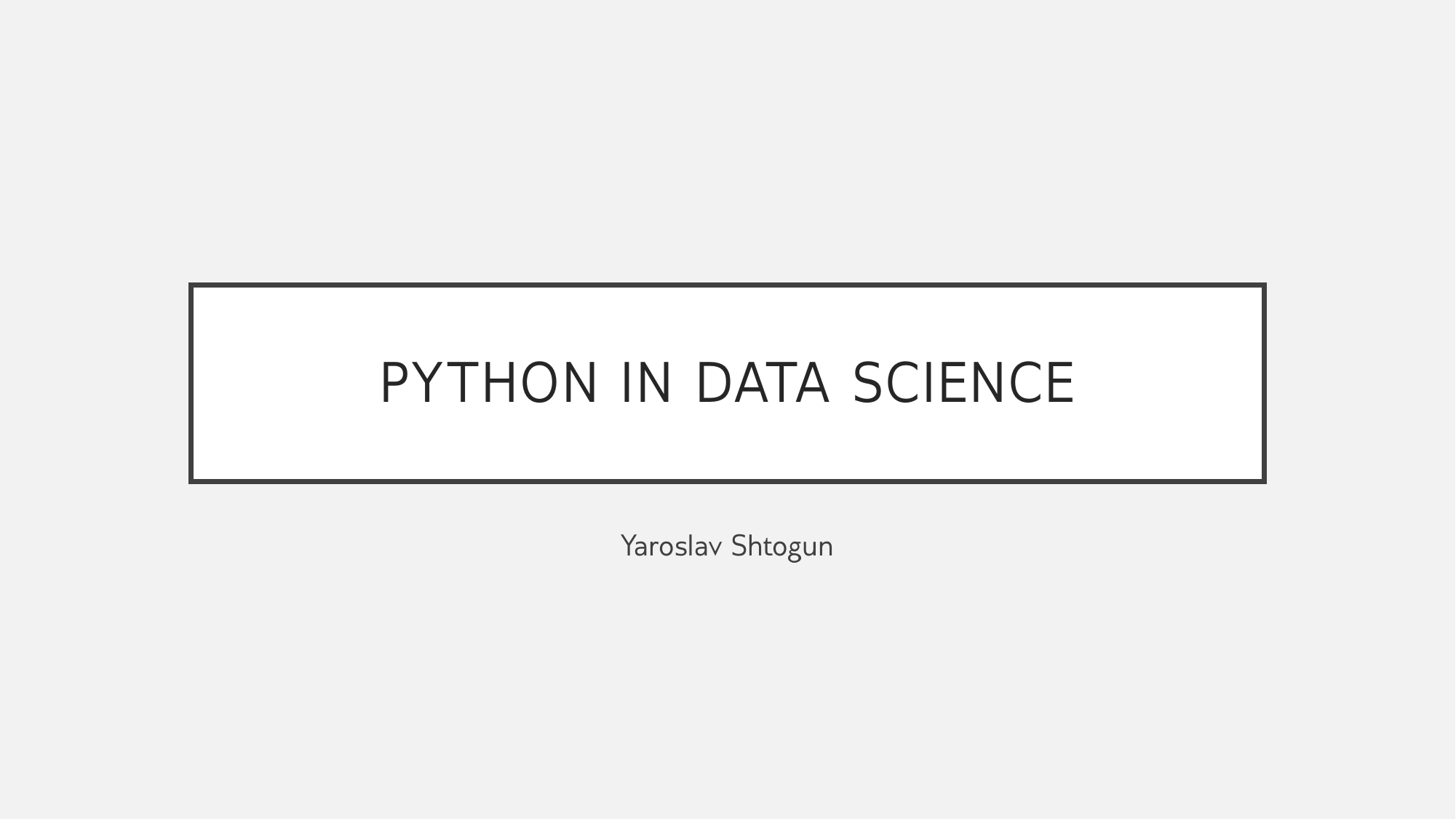

# Python in Data Science
Yaroslav Shtogun